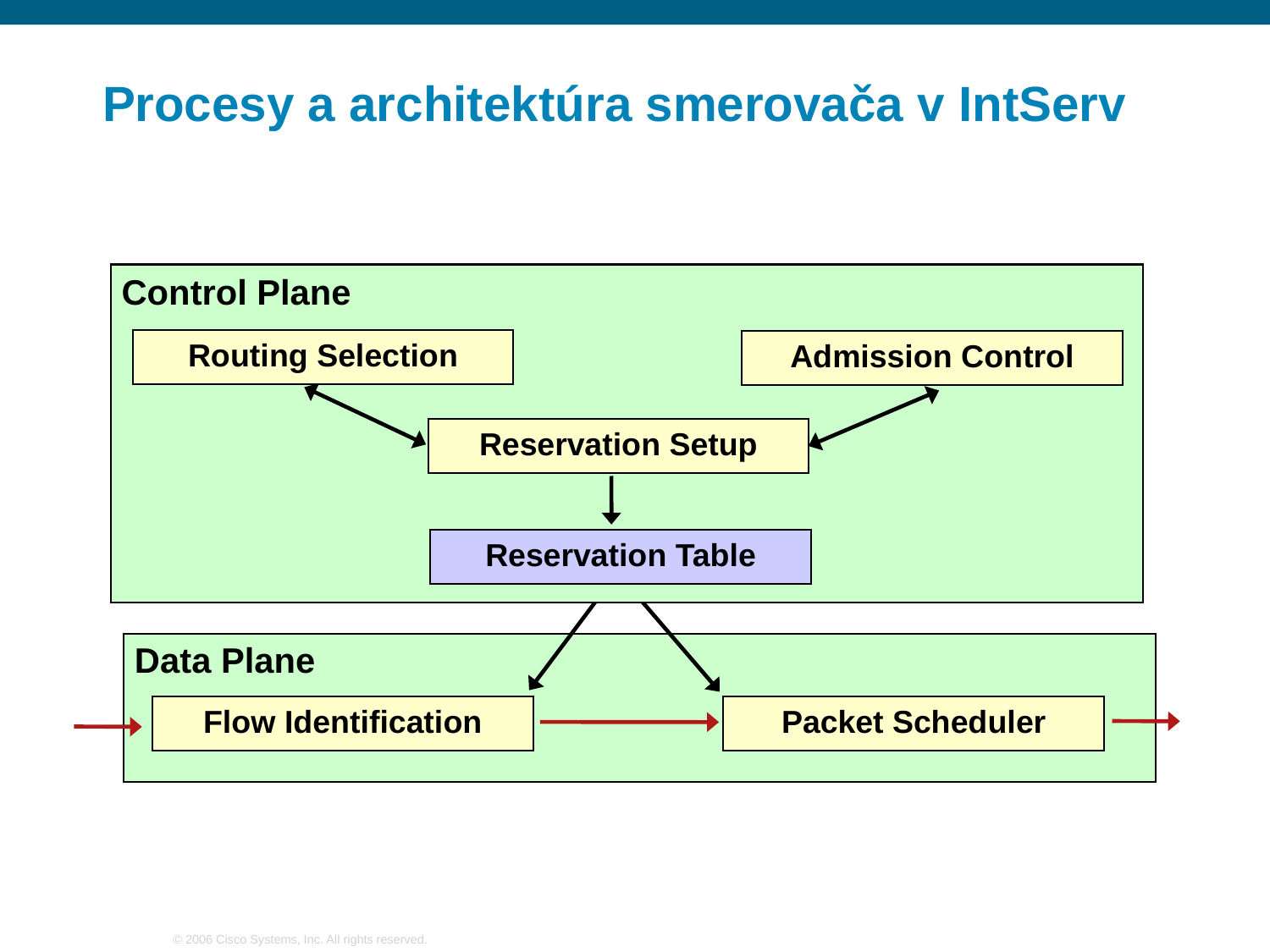

# Procesy a architektúra smerovača v IntServ

Control Plane
Routing Selection
Admission Control

Reservation Setup

Reservation Table

Data Plane

Flow Identification
Packet Scheduler